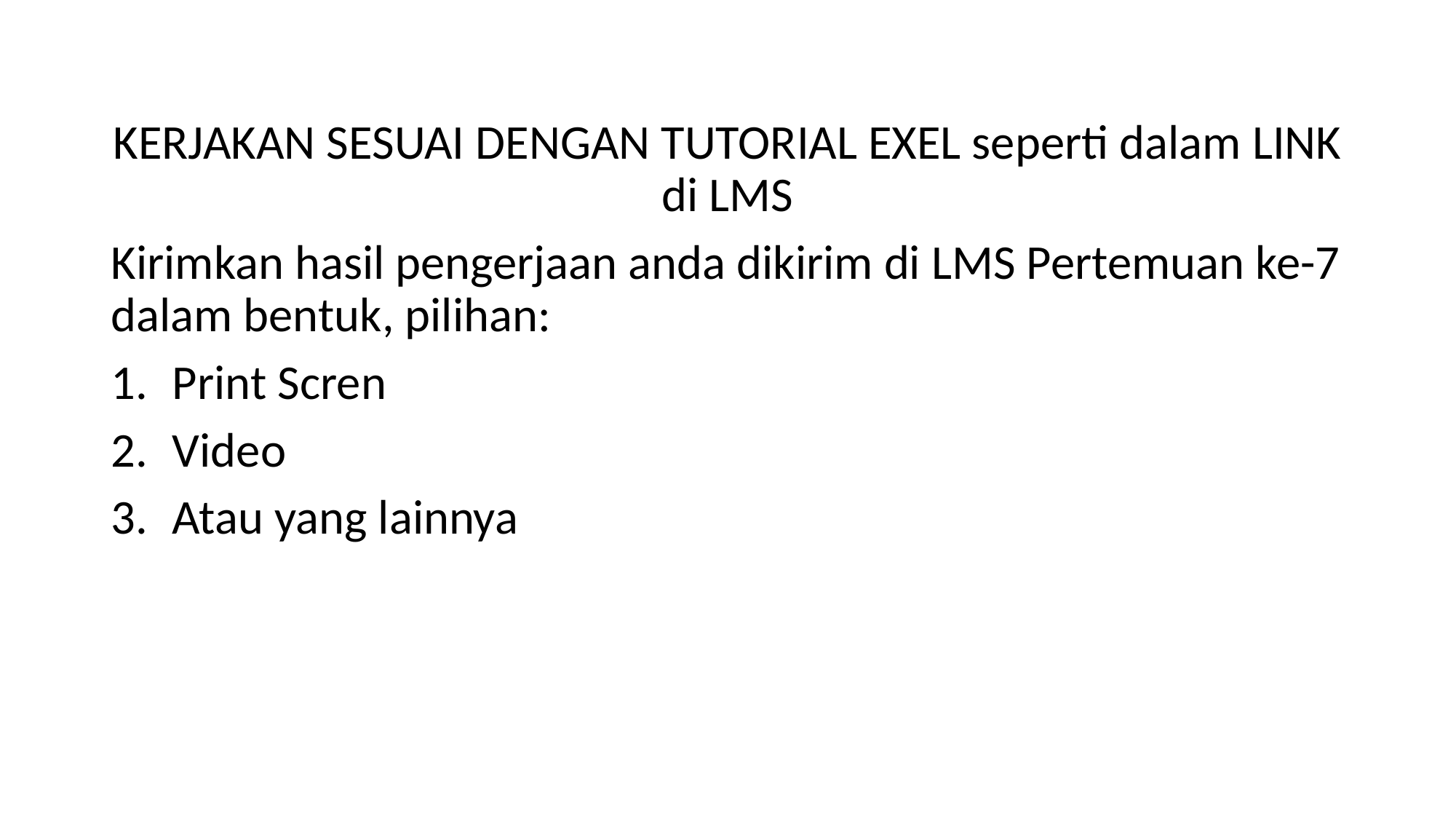

KERJAKAN SESUAI DENGAN TUTORIAL EXEL seperti dalam LINK di LMS
Kirimkan hasil pengerjaan anda dikirim di LMS Pertemuan ke-7 dalam bentuk, pilihan:
Print Scren
Video
Atau yang lainnya